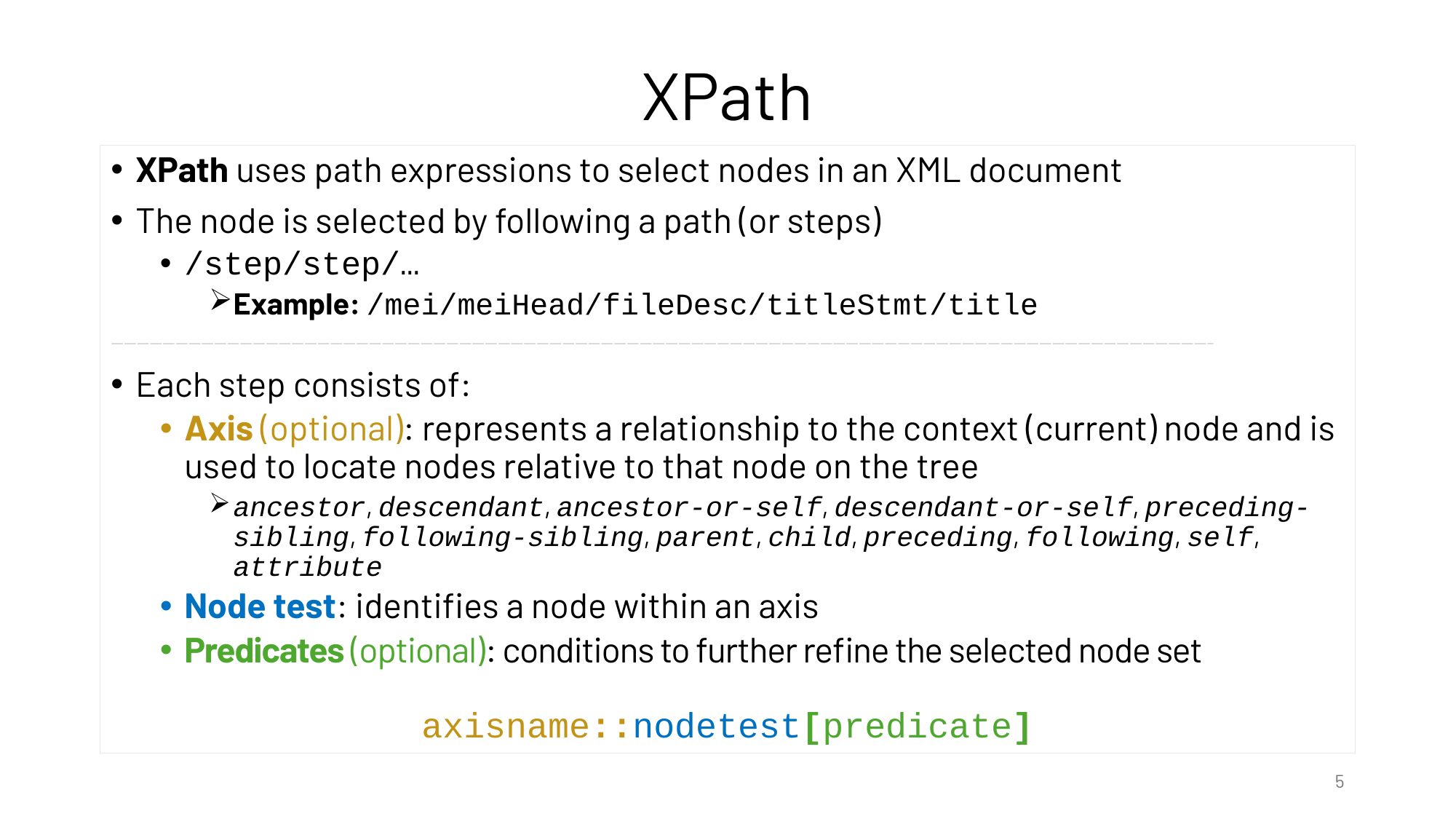

# XPath
XPath uses path expressions to select nodes in an XML document
The node is selected by following a path (or steps)
/step/step/…
Example: /mei/meiHead/fileDesc/titleStmt/title
---------------------------------------------------------------------------------------------------------------------------------------------------------------------------
Each step consists of:
Axis (optional): represents a relationship to the context (current) node and is used to locate nodes relative to that node on the tree
ancestor, descendant, ancestor-or-self, descendant-or-self, preceding-sibling, following-sibling, parent, child, preceding, following, self, attribute
Node test: identifies a node within an axis
Predicates (optional): conditions to further refine the selected node set

axisname::nodetest[predicate]
5